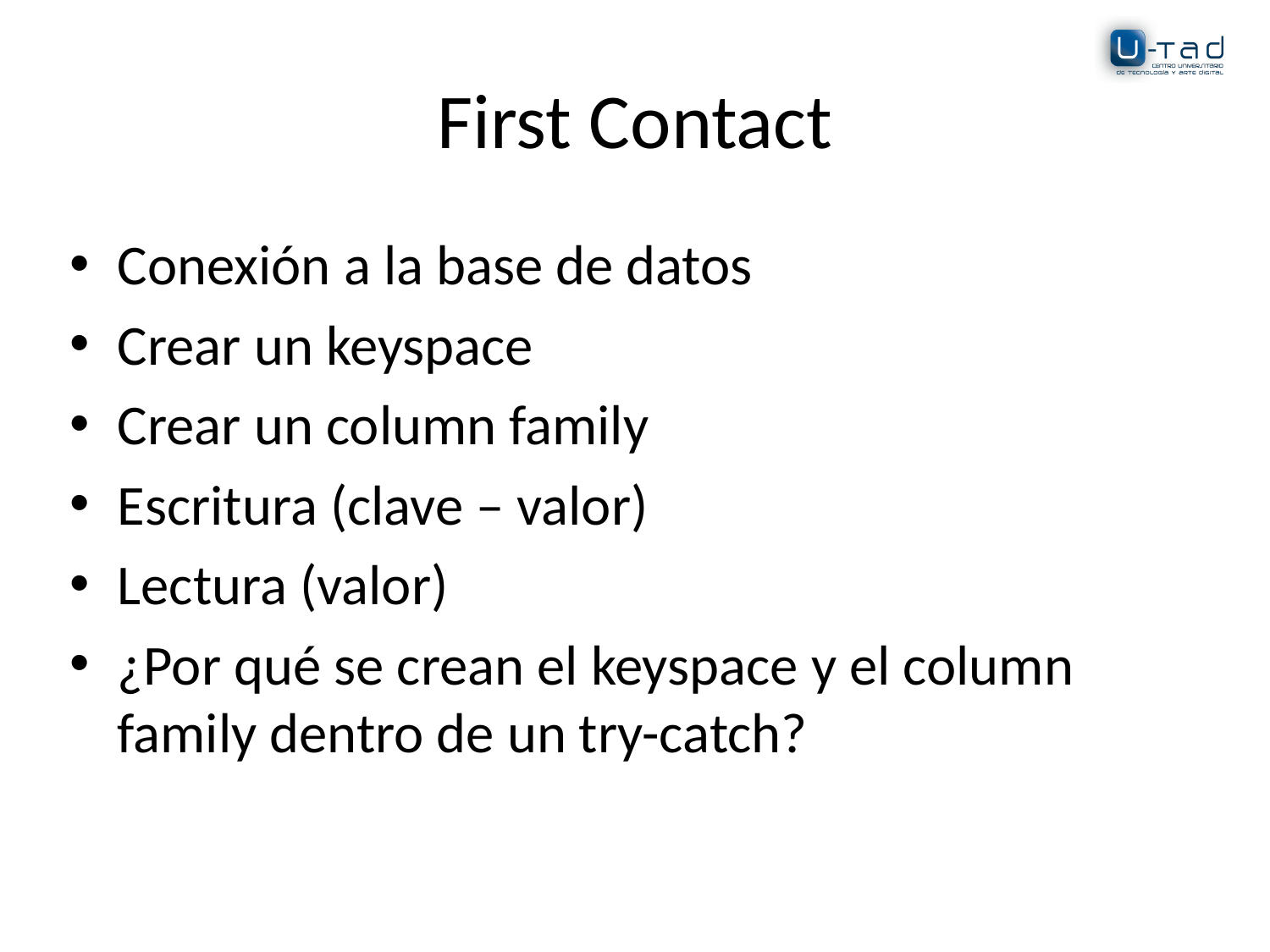

# First Contact
Conexión a la base de datos
Crear un keyspace
Crear un column family
Escritura (clave – valor)
Lectura (valor)
¿Por qué se crean el keyspace y el column family dentro de un try-catch?